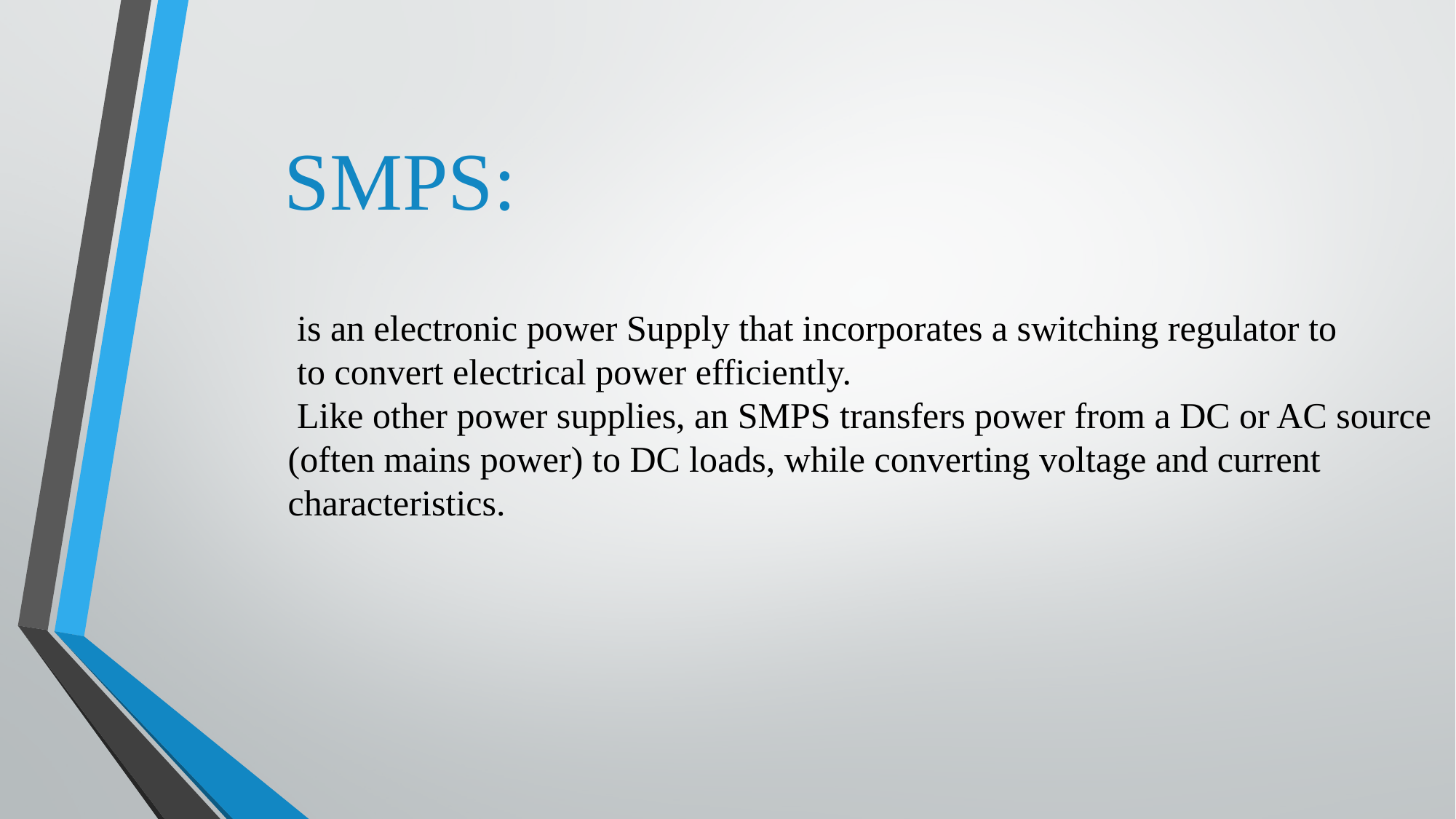

SMPS:
 is an electronic power Supply that incorporates a switching regulator to
 to convert electrical power efficiently.
 Like other power supplies, an SMPS transfers power from a DC or AC source
(often mains power) to DC loads, while converting voltage and current
characteristics.